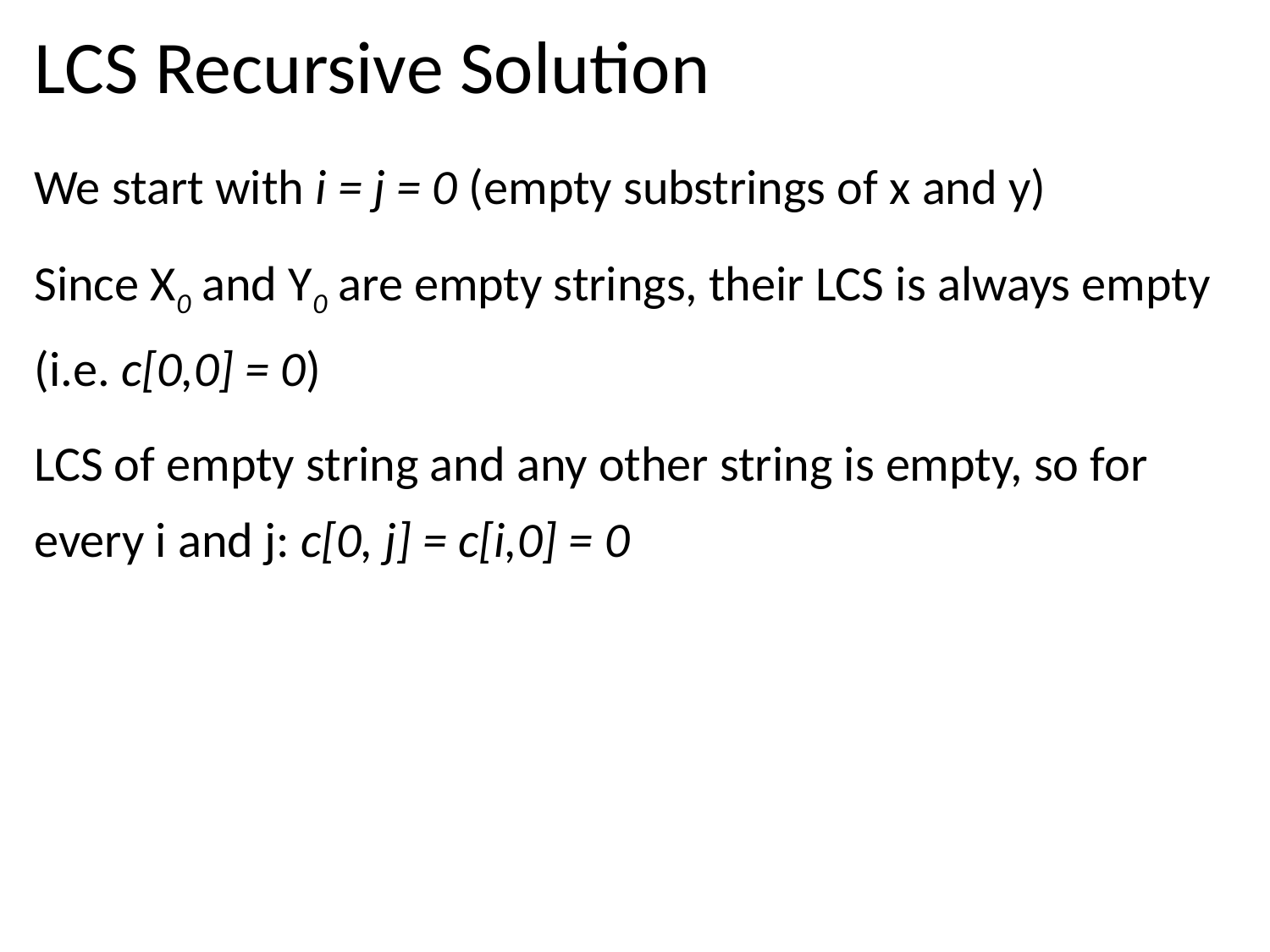

# LCS Recursive Solution
We start with i = j = 0 (empty substrings of x and y)
Since X0 and Y0 are empty strings, their LCS is always empty (i.e. c[0,0] = 0)
LCS of empty string and any other string is empty, so for every i and j: c[0, j] = c[i,0] = 0